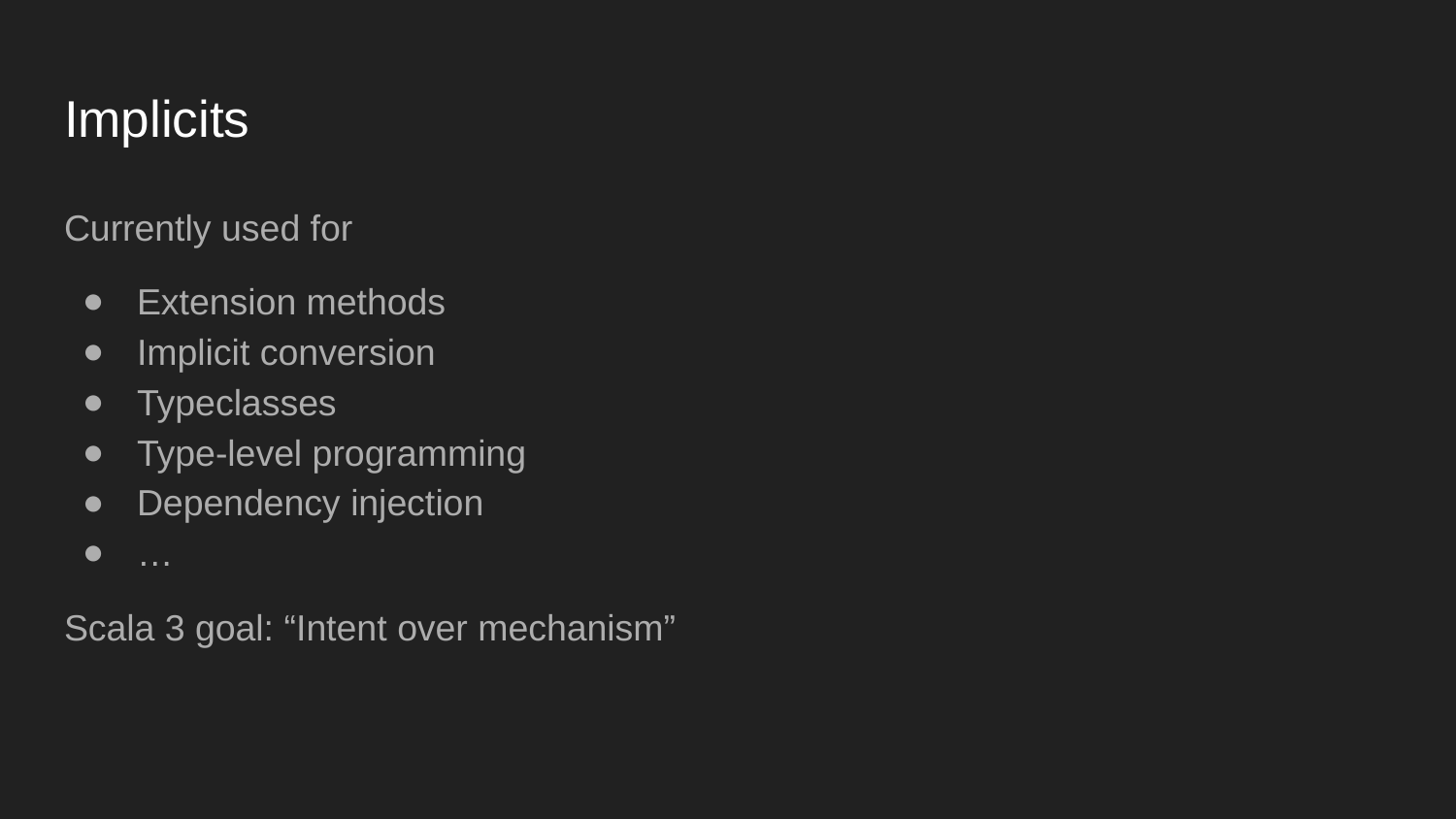

# Implicits
Currently used for
Extension methods
Implicit conversion
Typeclasses
Type-level programming
Dependency injection
…
Scala 3 goal: “Intent over mechanism”